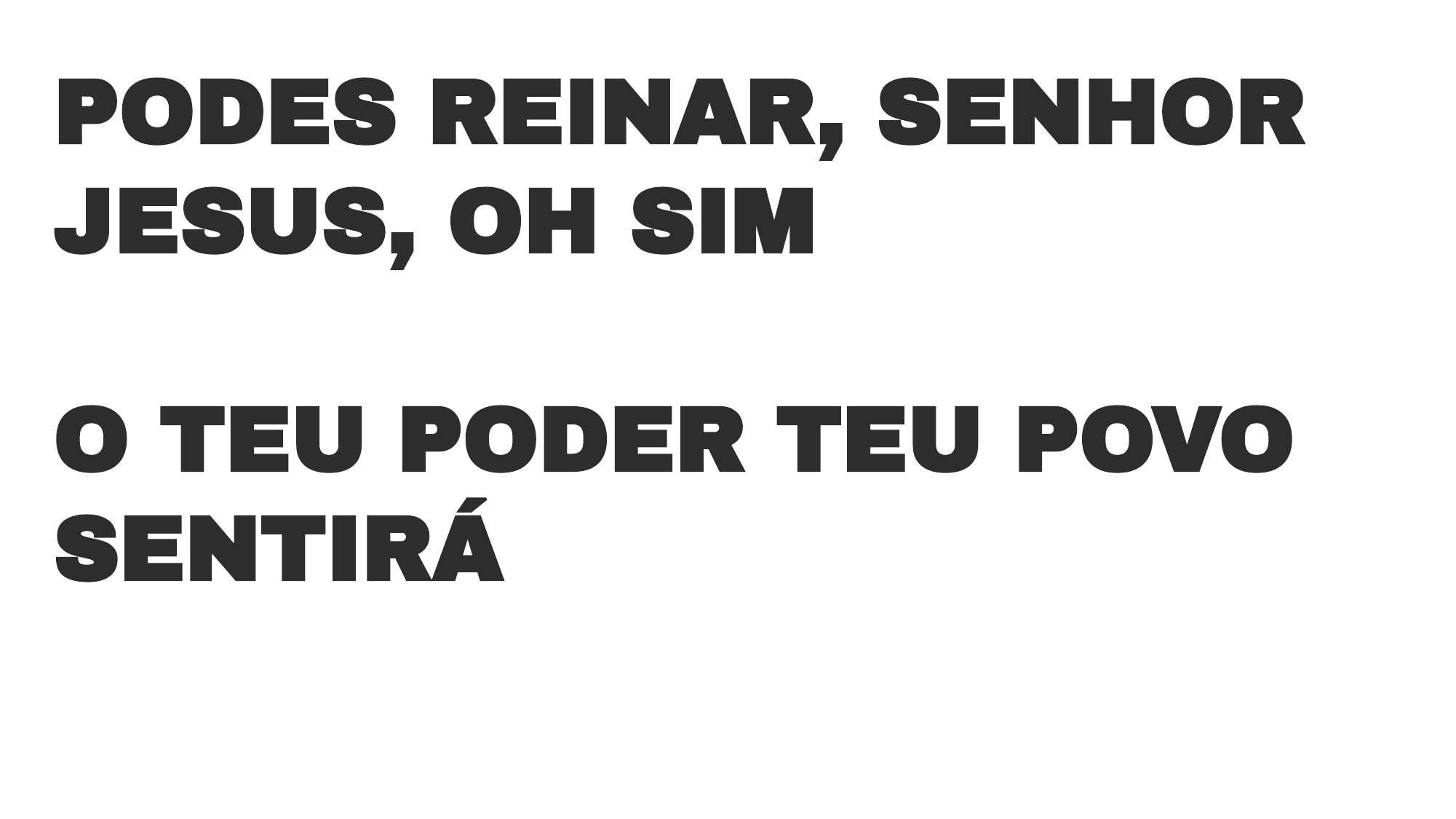

PODES REINAR, SENHOR JESUS, OH SIM
O TEU PODER TEU POVO SENTIRÁ